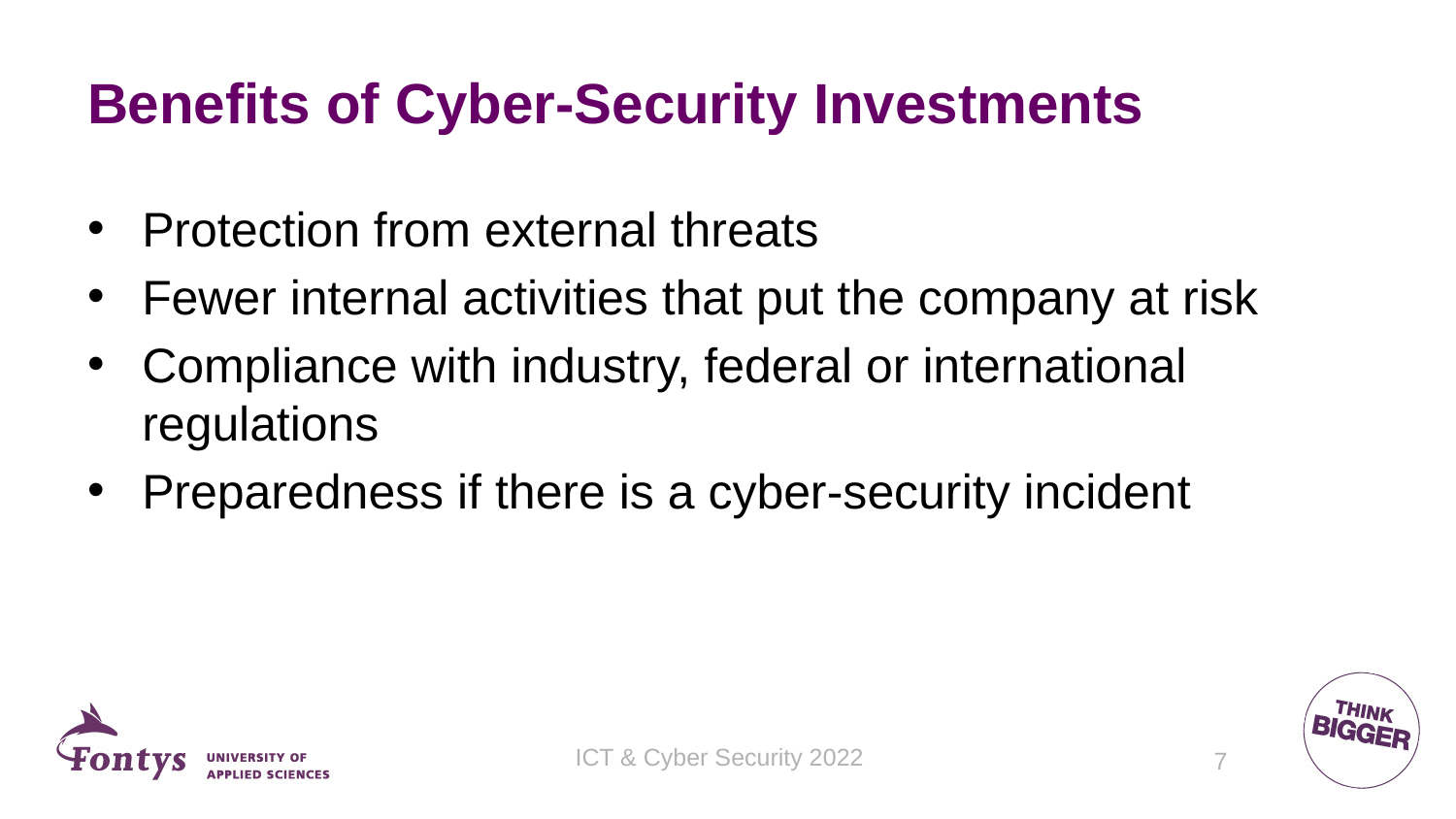

# Benefits of Cyber-Security Investments
Protection from external threats
Fewer internal activities that put the company at risk
Compliance with industry, federal or international regulations
Preparedness if there is a cyber-security incident
ICT & Cyber Security 2022
7